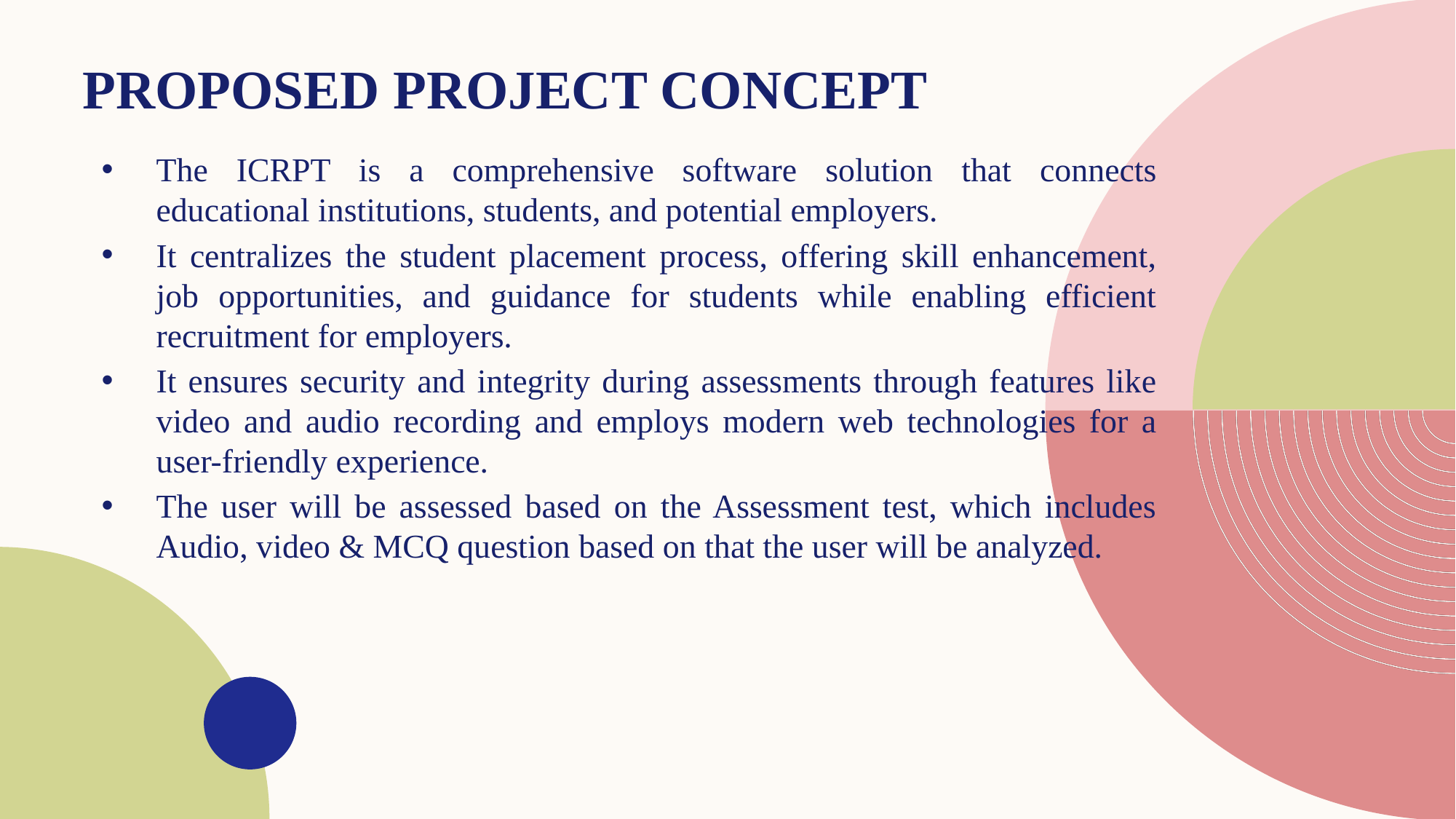

# Proposed Project Concept
The ICRPT is a comprehensive software solution that connects educational institutions, students, and potential employers.
It centralizes the student placement process, offering skill enhancement, job opportunities, and guidance for students while enabling efficient recruitment for employers.
It ensures security and integrity during assessments through features like video and audio recording and employs modern web technologies for a user-friendly experience.
The user will be assessed based on the Assessment test, which includes Audio, video & MCQ question based on that the user will be analyzed.